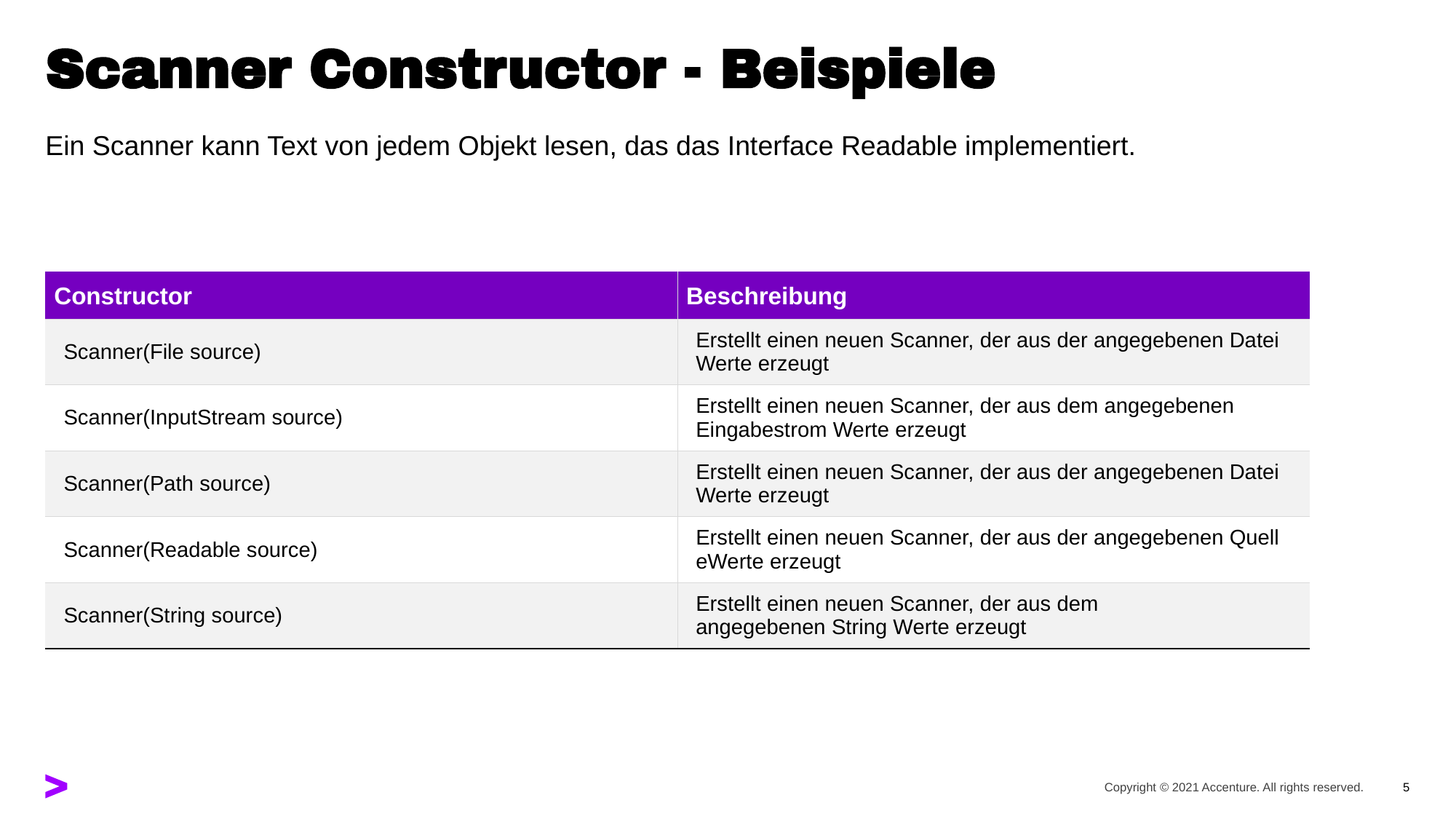

# Scanner Constructor - Beispiele
Ein Scanner kann Text von jedem Objekt lesen, das das Interface Readable implementiert.
| Constructor | Beschreibung |
| --- | --- |
| Scanner(File source) | Erstellt einen neuen Scanner, der aus der angegebenen Datei Werte erzeugt |
| Scanner(InputStream source) | Erstellt einen neuen Scanner, der aus dem angegebenen Eingabestrom Werte erzeugt |
| Scanner(Path source) | Erstellt einen neuen Scanner, der aus der angegebenen Datei Werte erzeugt |
| Scanner(Readable source) | Erstellt einen neuen Scanner, der aus der angegebenen QuelleWerte erzeugt |
| Scanner(String source) | Erstellt einen neuen Scanner, der aus dem angegebenen String Werte erzeugt |
Copyright © 2021 Accenture. All rights reserved.
5